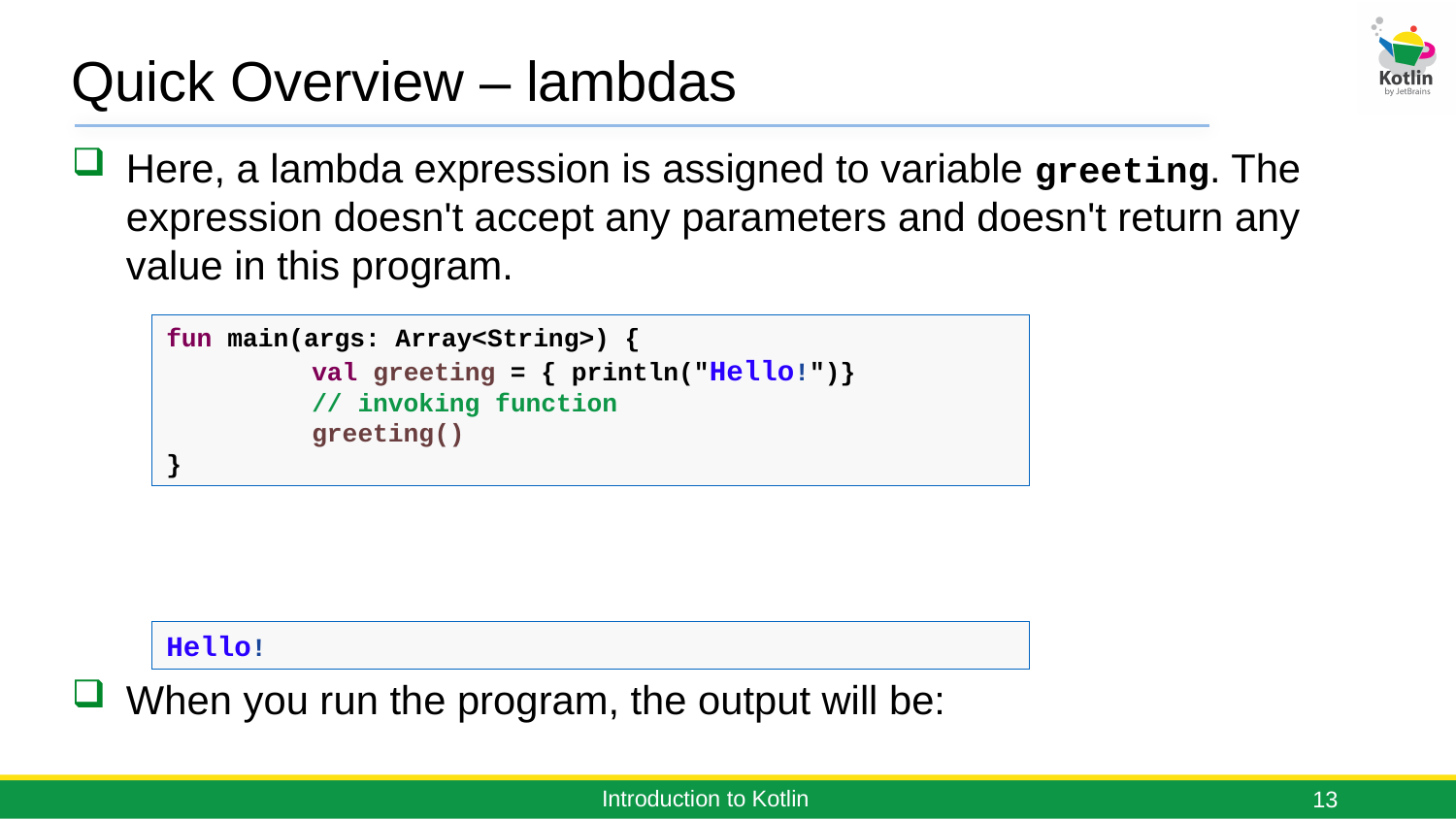

# Quick Overview – lambdas
Here, a lambda expression is assigned to variable greeting. The expression doesn't accept any parameters and doesn't return any value in this program.

When you run the program, the output will be:

fun main(args: Array<String>) {
	val greeting = { println("Hello!")}
	// invoking function
	greeting()
}
Hello!
13
Introduction to Kotlin